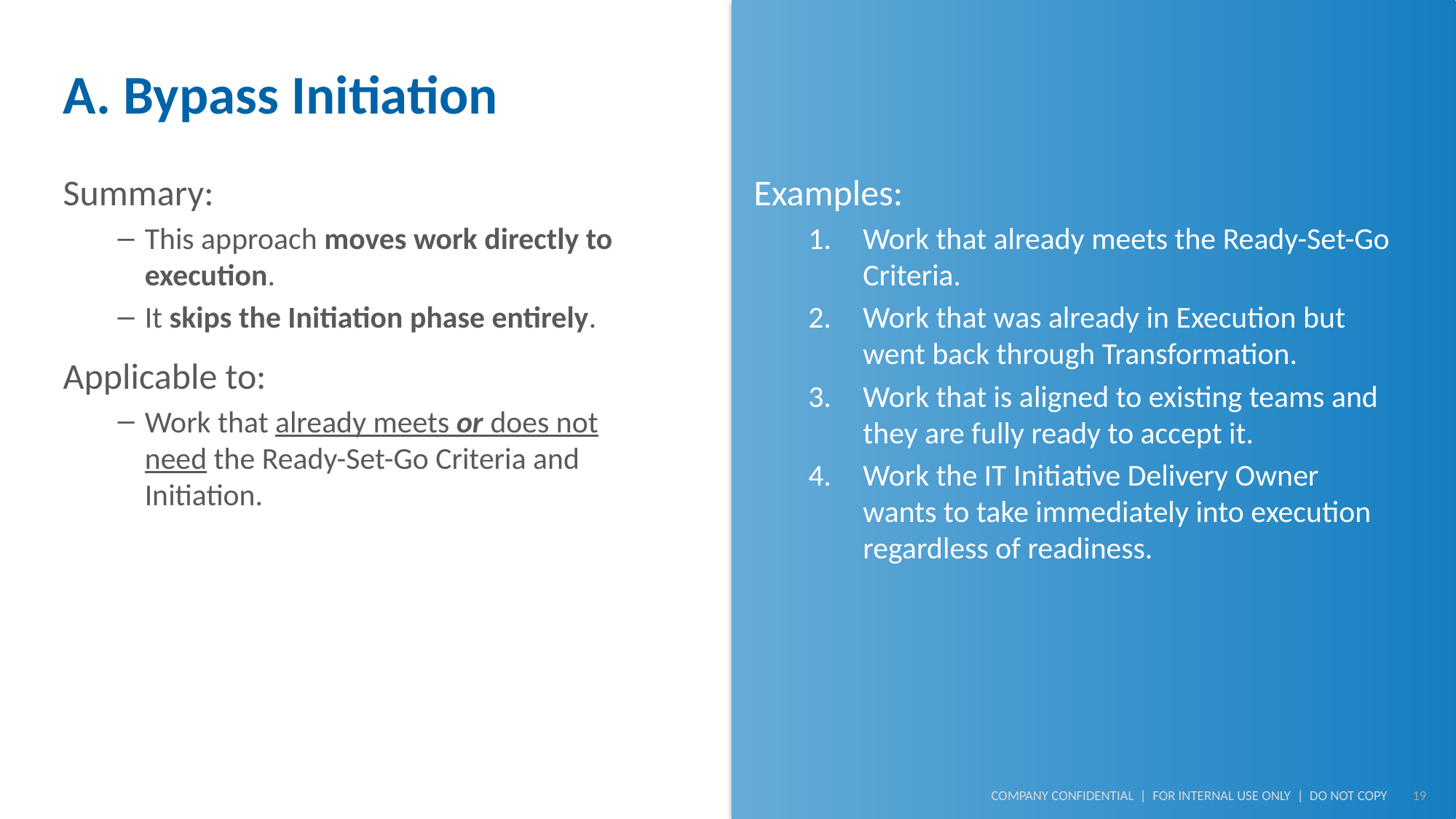

# A. Bypass Initiation
Summary:
This approach moves work directly to execution.
It skips the Initiation phase entirely.
Applicable to:
Work that already meets or does not need the Ready-Set-Go Criteria and Initiation.

Examples:
Work that already meets the Ready-Set-Go Criteria.
Work that was already in Execution but went back through Transformation.
Work that is aligned to existing teams and they are fully ready to accept it.
Work the IT Initiative Delivery Owner wants to take immediately into execution regardless of readiness.

19
COMPANY CONFIDENTIAL  |  FOR INTERNAL USE ONLY  |  DO NOT COPY